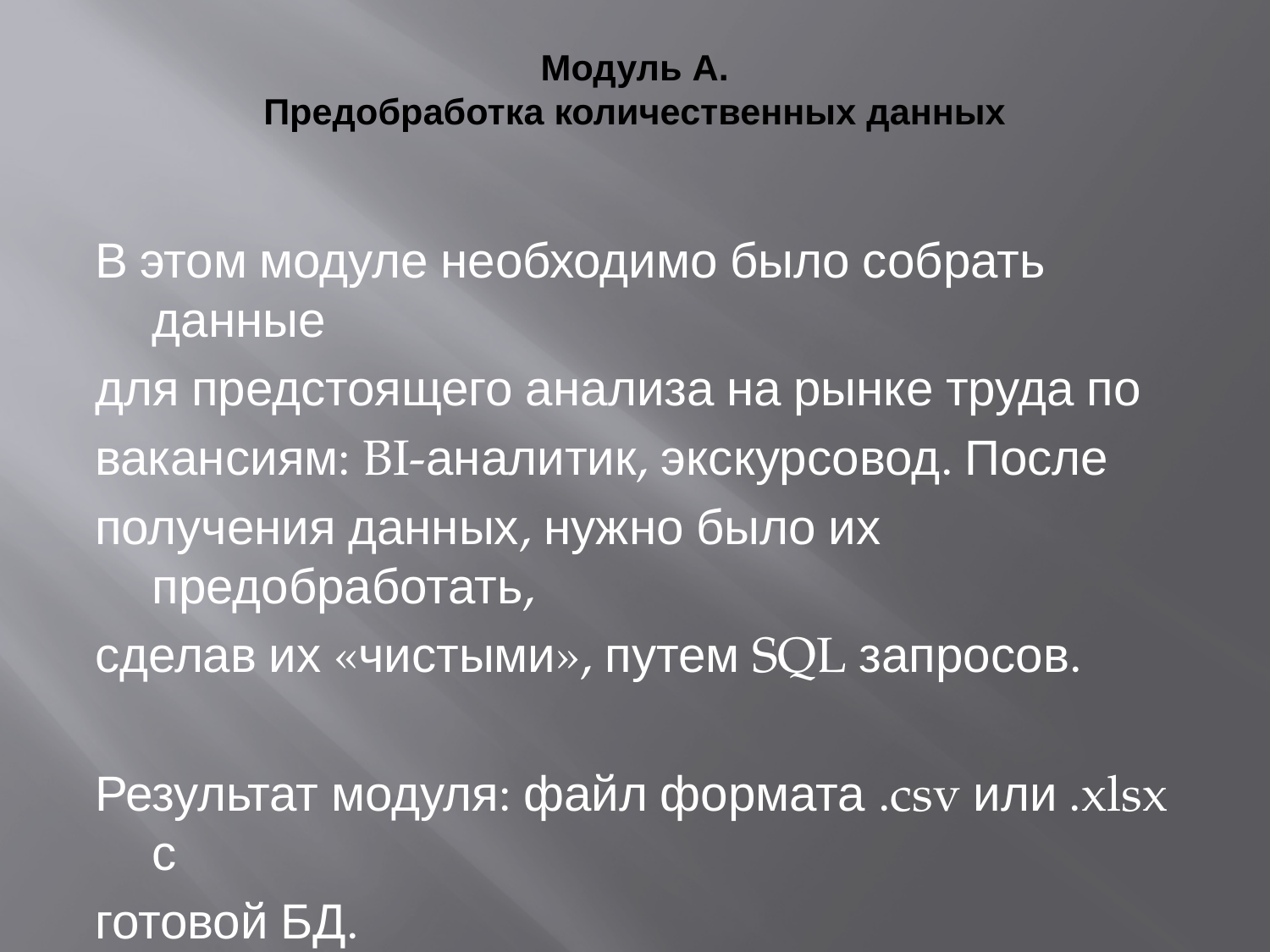

# Модуль А. Предобработка количественных данных
В этом модуле необходимо было собрать данные
для предстоящего анализа на рынке труда по
вакансиям: BI-аналитик, экскурсовод. После
получения данных, нужно было их предобработать,
сделав их «чистыми», путем SQL запросов.

Результат модуля: файл формата .csv или .xlsx с
готовой БД.